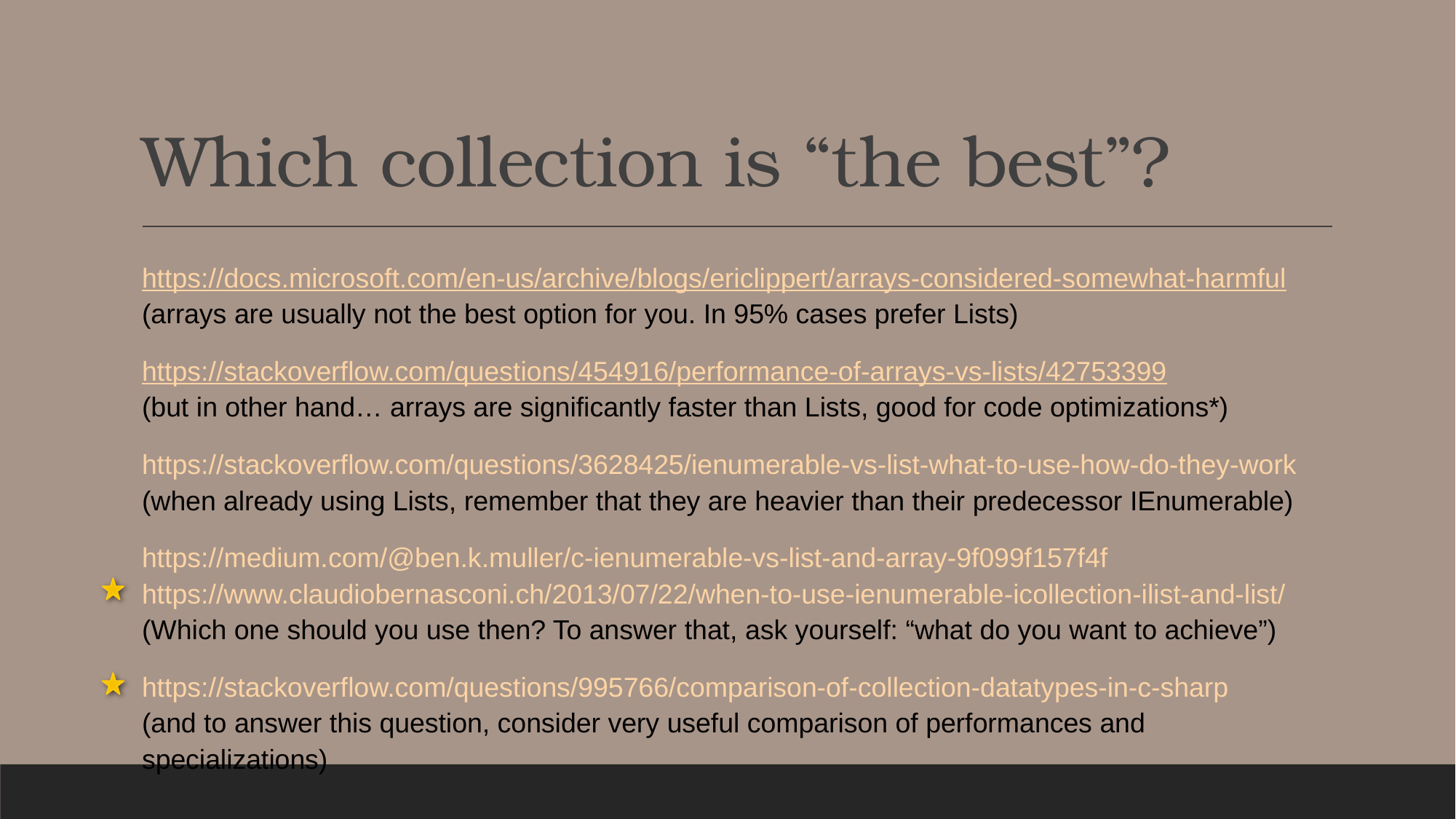

# Which collection is “the best”?
https://docs.microsoft.com/en-us/archive/blogs/ericlippert/arrays-considered-somewhat-harmful
(arrays are usually not the best option for you. In 95% cases prefer Lists)
https://stackoverflow.com/questions/454916/performance-of-arrays-vs-lists/42753399
(but in other hand… arrays are significantly faster than Lists, good for code optimizations*)
https://stackoverflow.com/questions/3628425/ienumerable-vs-list-what-to-use-how-do-they-work
(when already using Lists, remember that they are heavier than their predecessor IEnumerable)
https://medium.com/@ben.k.muller/c-ienumerable-vs-list-and-array-9f099f157f4f
https://www.claudiobernasconi.ch/2013/07/22/when-to-use-ienumerable-icollection-ilist-and-list/
(Which one should you use then? To answer that, ask yourself: “what do you want to achieve”)
https://stackoverflow.com/questions/995766/comparison-of-collection-datatypes-in-c-sharp
(and to answer this question, consider very useful comparison of performances and specializations)